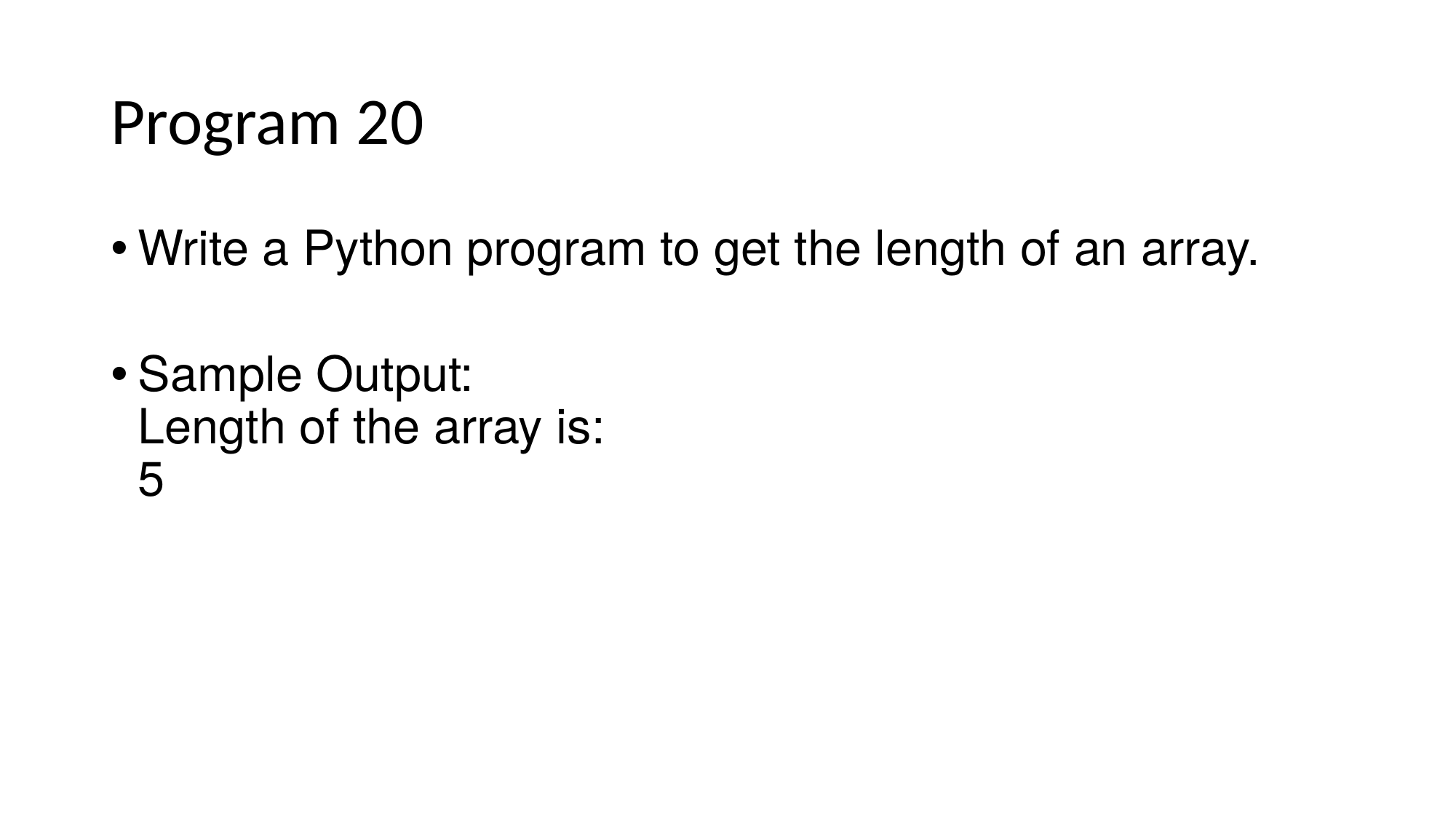

# Program 20
Write a Python program to get the length of an array.
Sample Output:
Length of the array is:
5